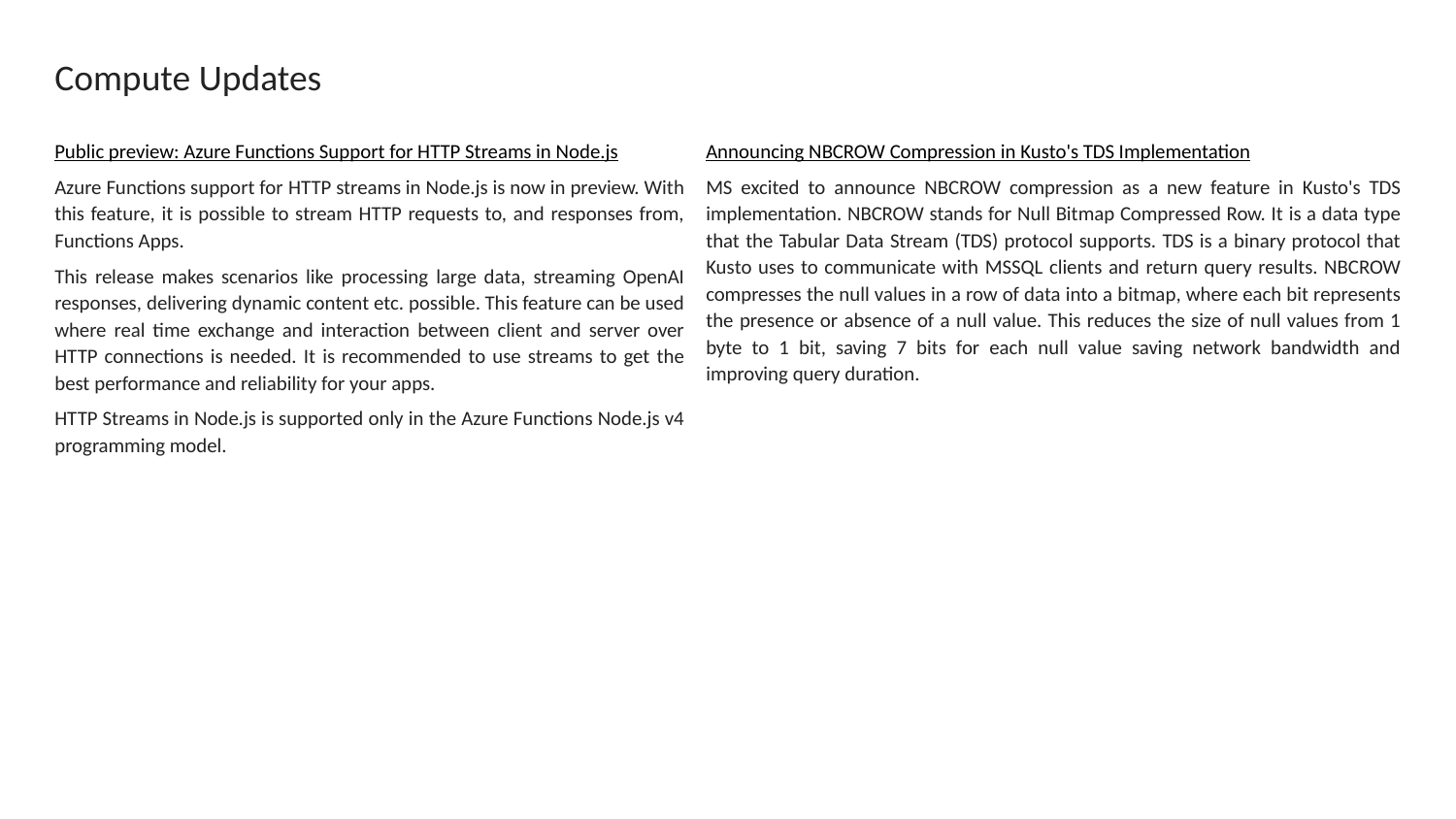

# Compute Updates
Public preview: Azure Functions Support for HTTP Streams in Node.js
Azure Functions support for HTTP streams in Node.js is now in preview. With this feature, it is possible to stream HTTP requests to, and responses from, Functions Apps.
This release makes scenarios like processing large data, streaming OpenAI responses, delivering dynamic content etc. possible. This feature can be used where real time exchange and interaction between client and server over HTTP connections is needed. It is recommended to use streams to get the best performance and reliability for your apps.
HTTP Streams in Node.js is supported only in the Azure Functions Node.js v4 programming model.
Announcing NBCROW Compression in Kusto's TDS Implementation
MS excited to announce NBCROW compression as a new feature in Kusto's TDS implementation. NBCROW stands for Null Bitmap Compressed Row. It is a data type that the Tabular Data Stream (TDS) protocol supports. TDS is a binary protocol that Kusto uses to communicate with MSSQL clients and return query results. NBCROW compresses the null values in a row of data into a bitmap, where each bit represents the presence or absence of a null value. This reduces the size of null values from 1 byte to 1 bit, saving 7 bits for each null value saving network bandwidth and improving query duration.